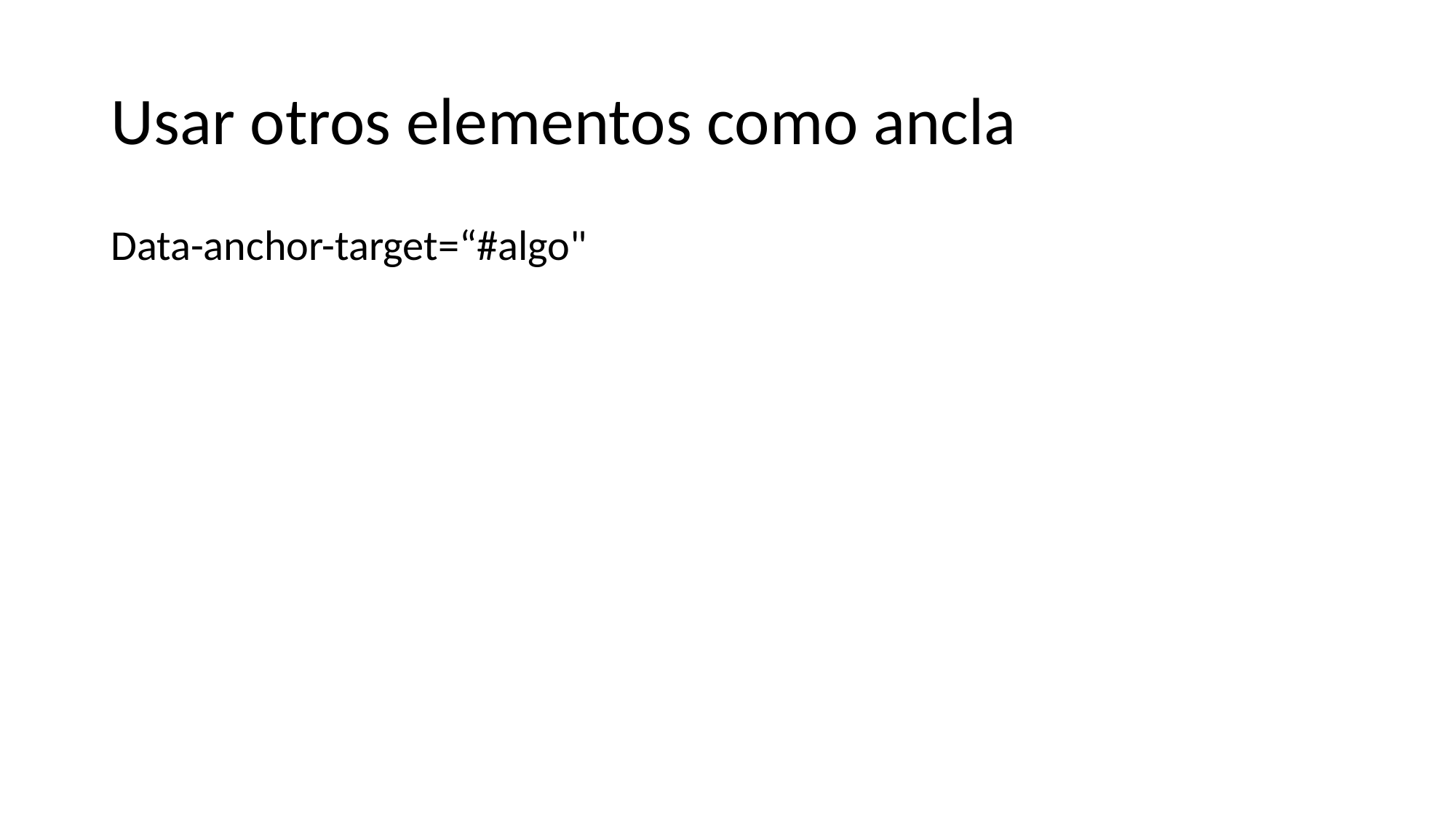

# Usar otros elementos como ancla
Data-anchor-target=“#algo"